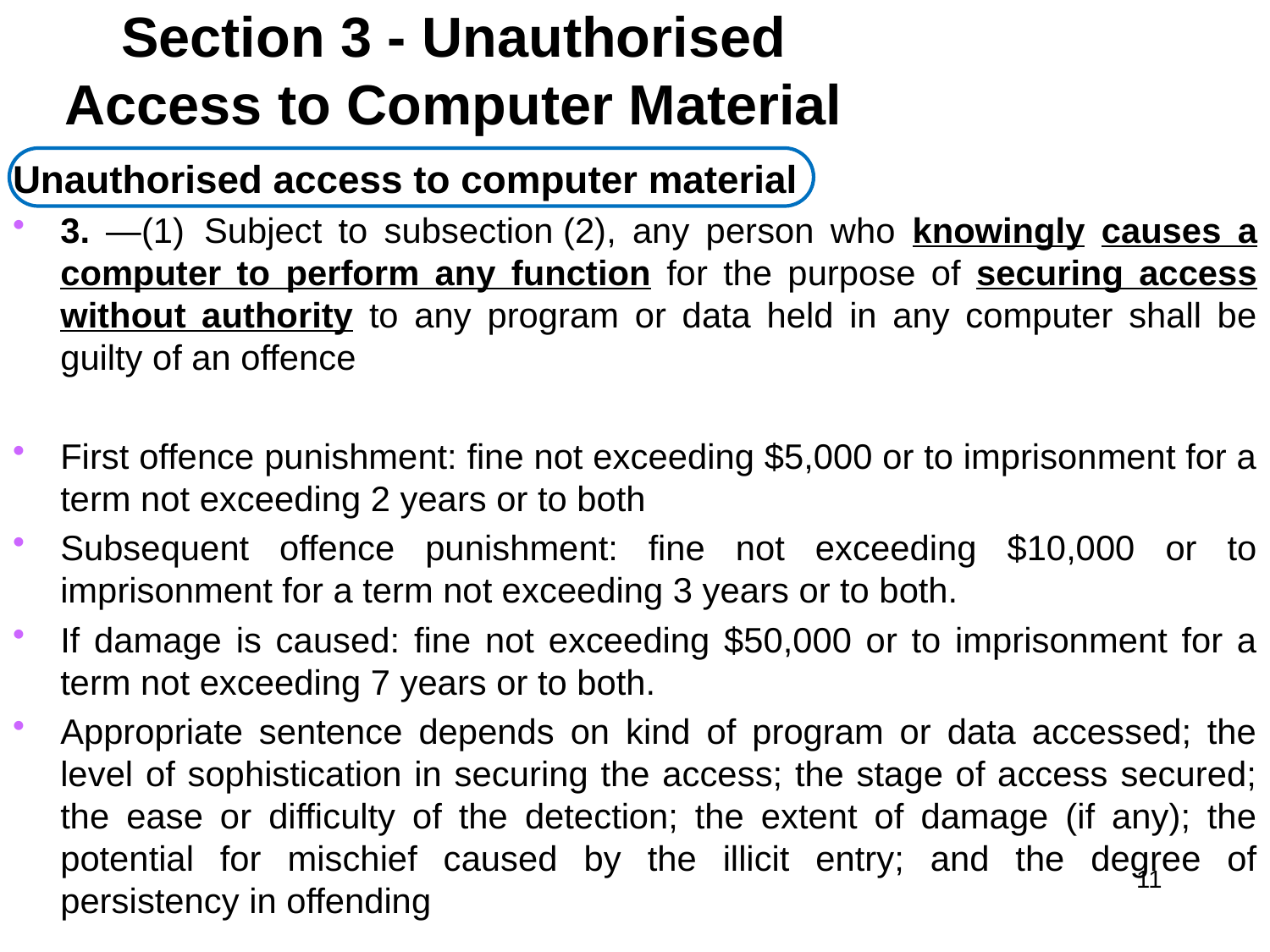

# Section 3 - Unauthorised Access to Computer Material
Unauthorised access to computer material
3. —(1)  Subject to subsection (2), any person who knowingly causes a computer to perform any function for the purpose of securing access without authority to any program or data held in any computer shall be guilty of an offence

First offence punishment: fine not exceeding $5,000 or to imprisonment for a term not exceeding 2 years or to both
Subsequent offence punishment: fine not exceeding $10,000 or to imprisonment for a term not exceeding 3 years or to both.
If damage is caused: fine not exceeding $50,000 or to imprisonment for a term not exceeding 7 years or to both.
Appropriate sentence depends on kind of program or data accessed; the level of sophistication in securing the access; the stage of access secured; the ease or difficulty of the detection; the extent of damage (if any); the potential for mischief caused by the illicit entry; and the degree of persistency in offending

11